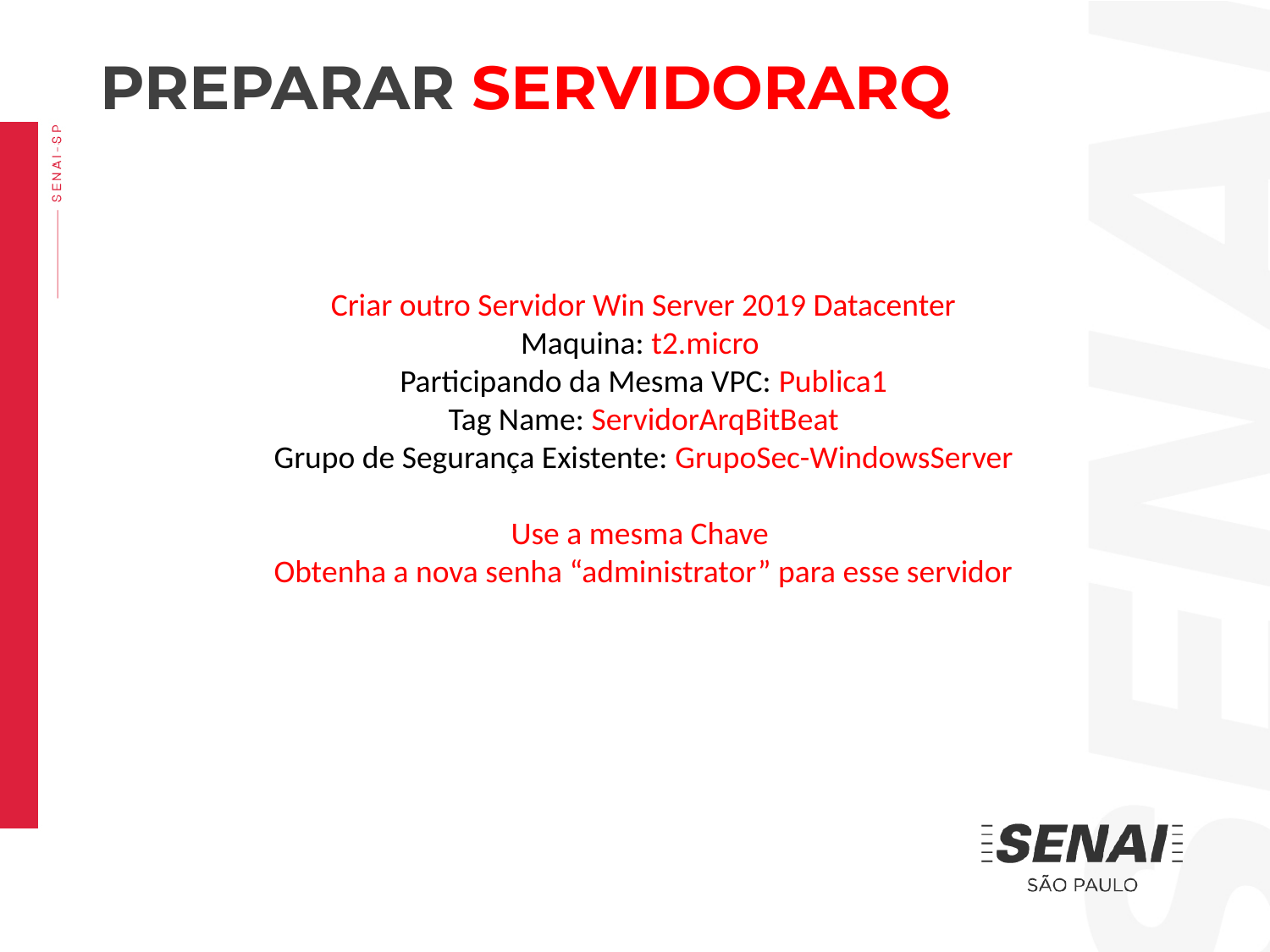

PREPARAR SERVIDORARQ
Criar outro Servidor Win Server 2019 Datacenter
Maquina: t2.micro
Participando da Mesma VPC: Publica1
Tag Name: ServidorArqBitBeat
Grupo de Segurança Existente: GrupoSec-WindowsServer

Use a mesma Chave
Obtenha a nova senha “administrator” para esse servidor